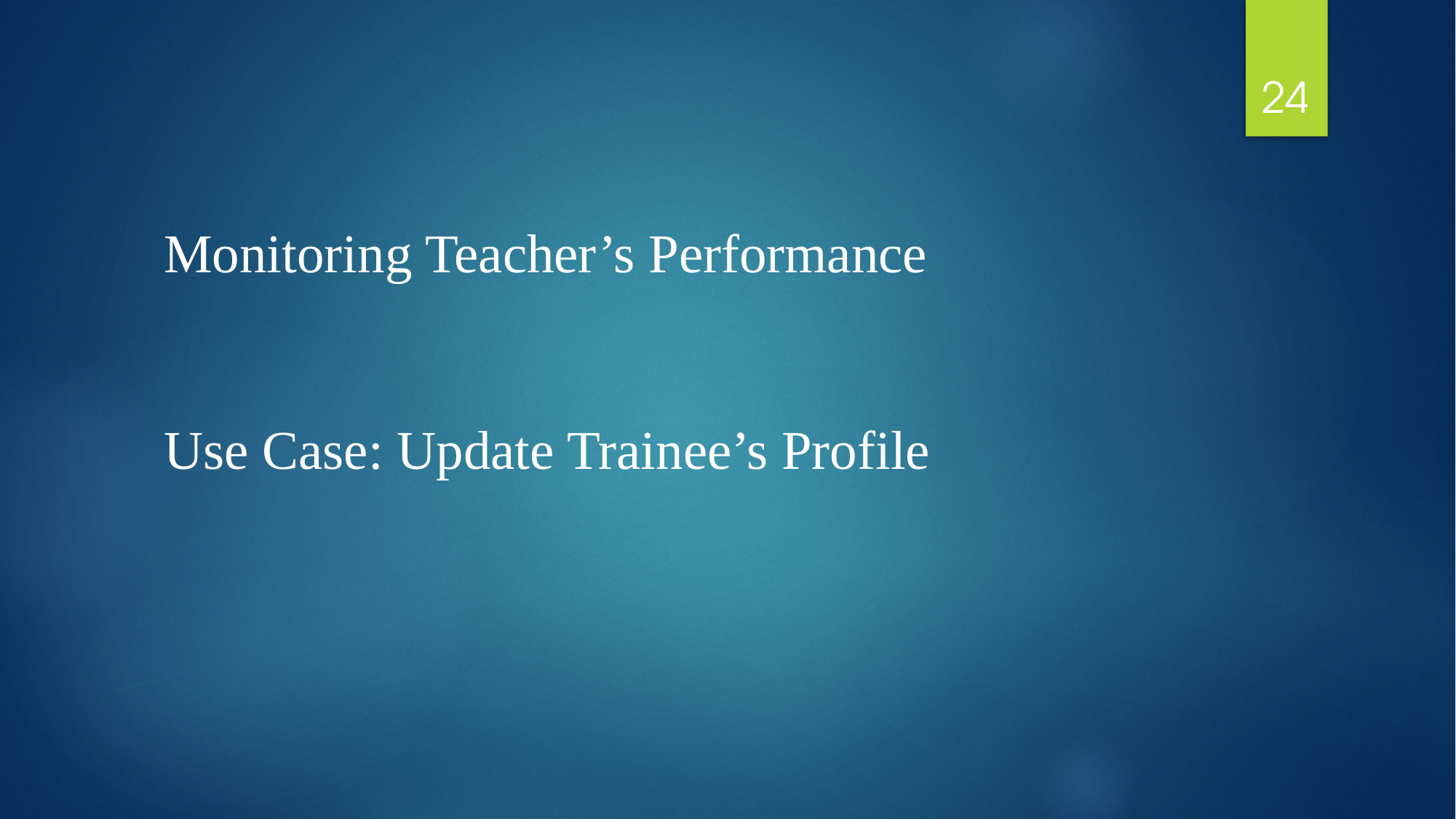

24
Monitoring Teacher’s Performance

Use Case: Update Trainee’s Profile